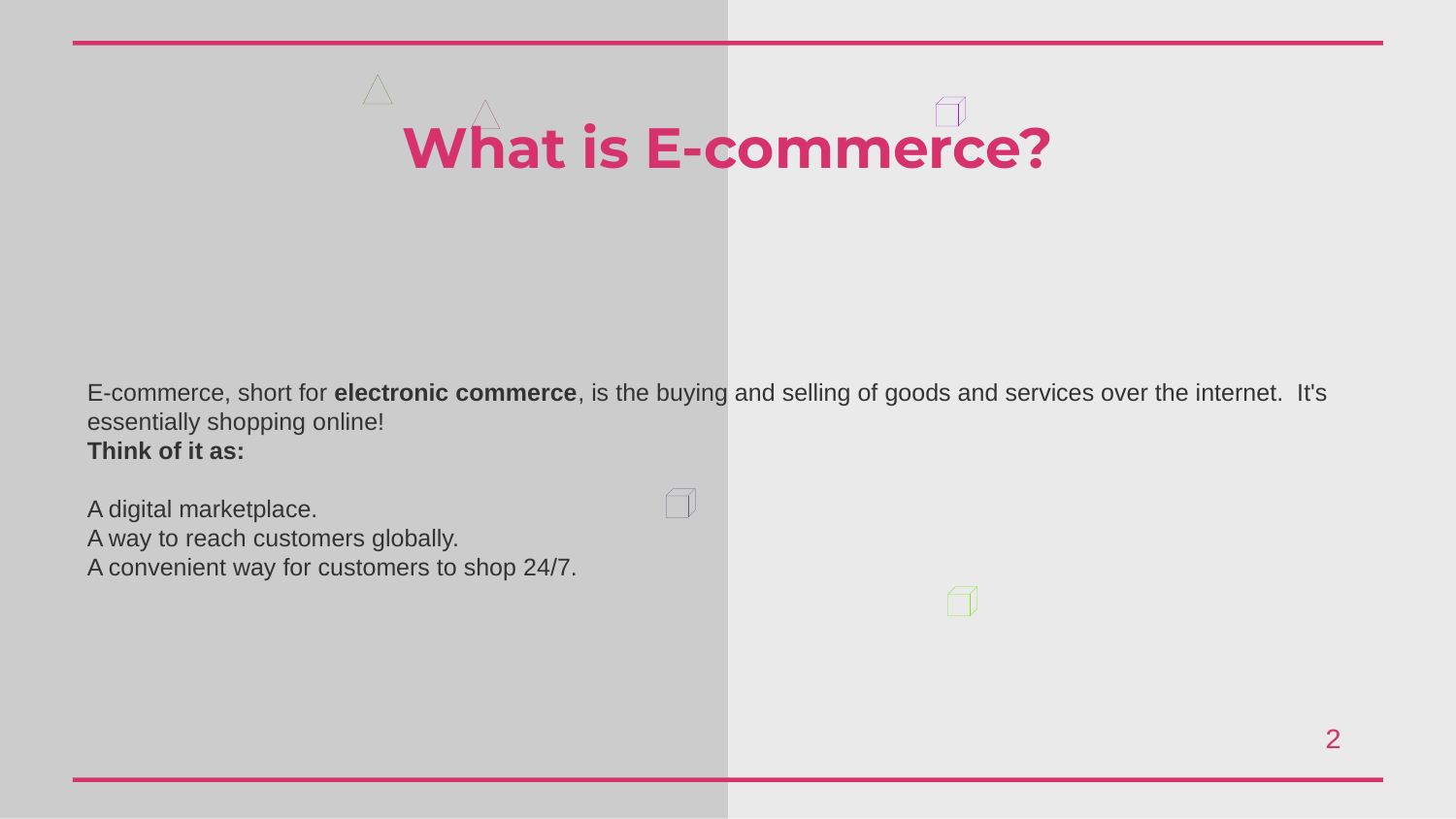

What is E-commerce?

E-commerce, short for electronic commerce, is the buying and selling of goods and services over the internet.  It's essentially shopping online!
Think of it as:

A digital marketplace.
A way to reach customers globally.
A convenient way for customers to shop 24/7.

2